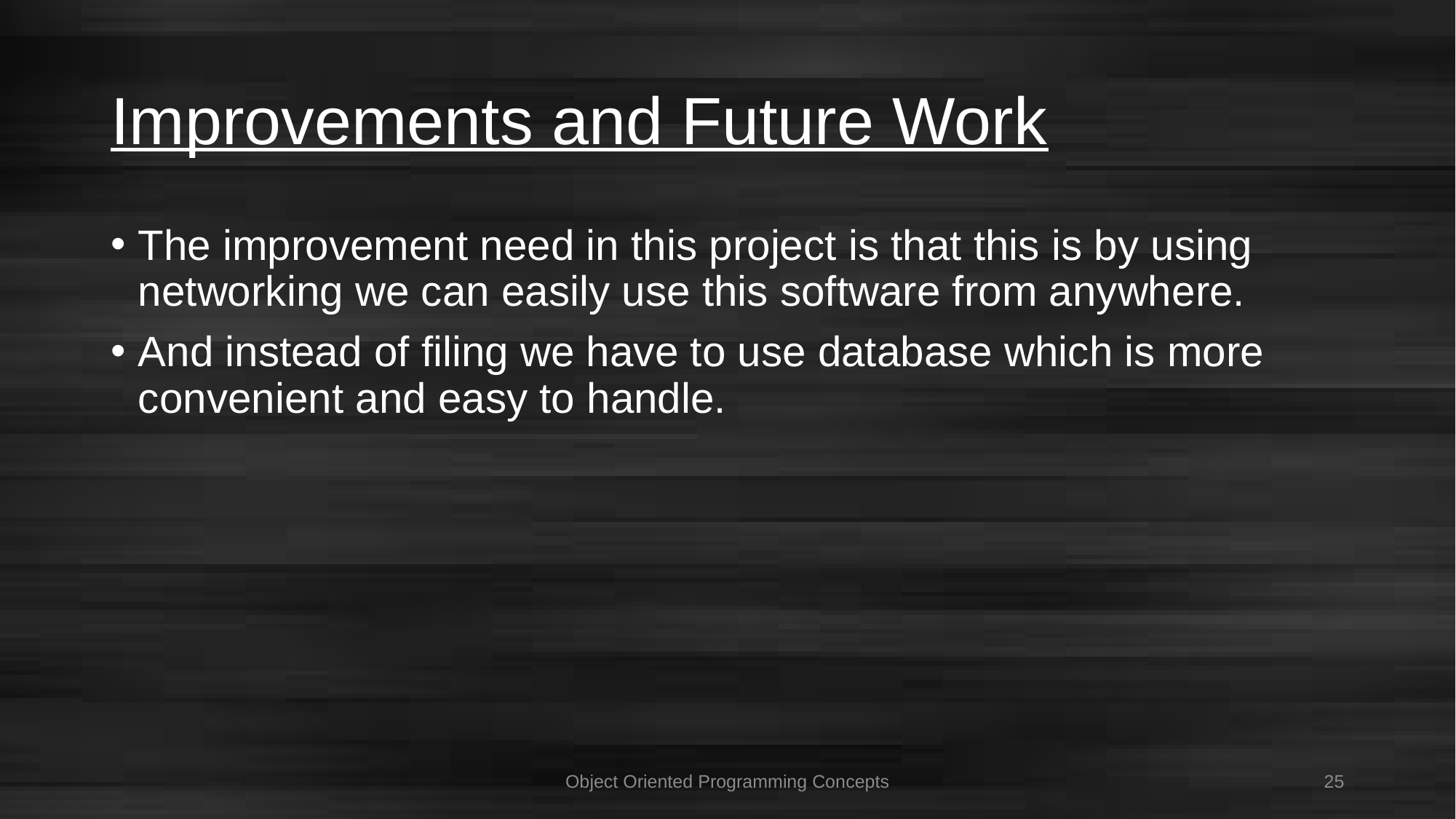

# Improvements and Future Work
The improvement need in this project is that this is by using networking we can easily use this software from anywhere.
And instead of filing we have to use database which is more convenient and easy to handle.
Object Oriented Programming Concepts
25